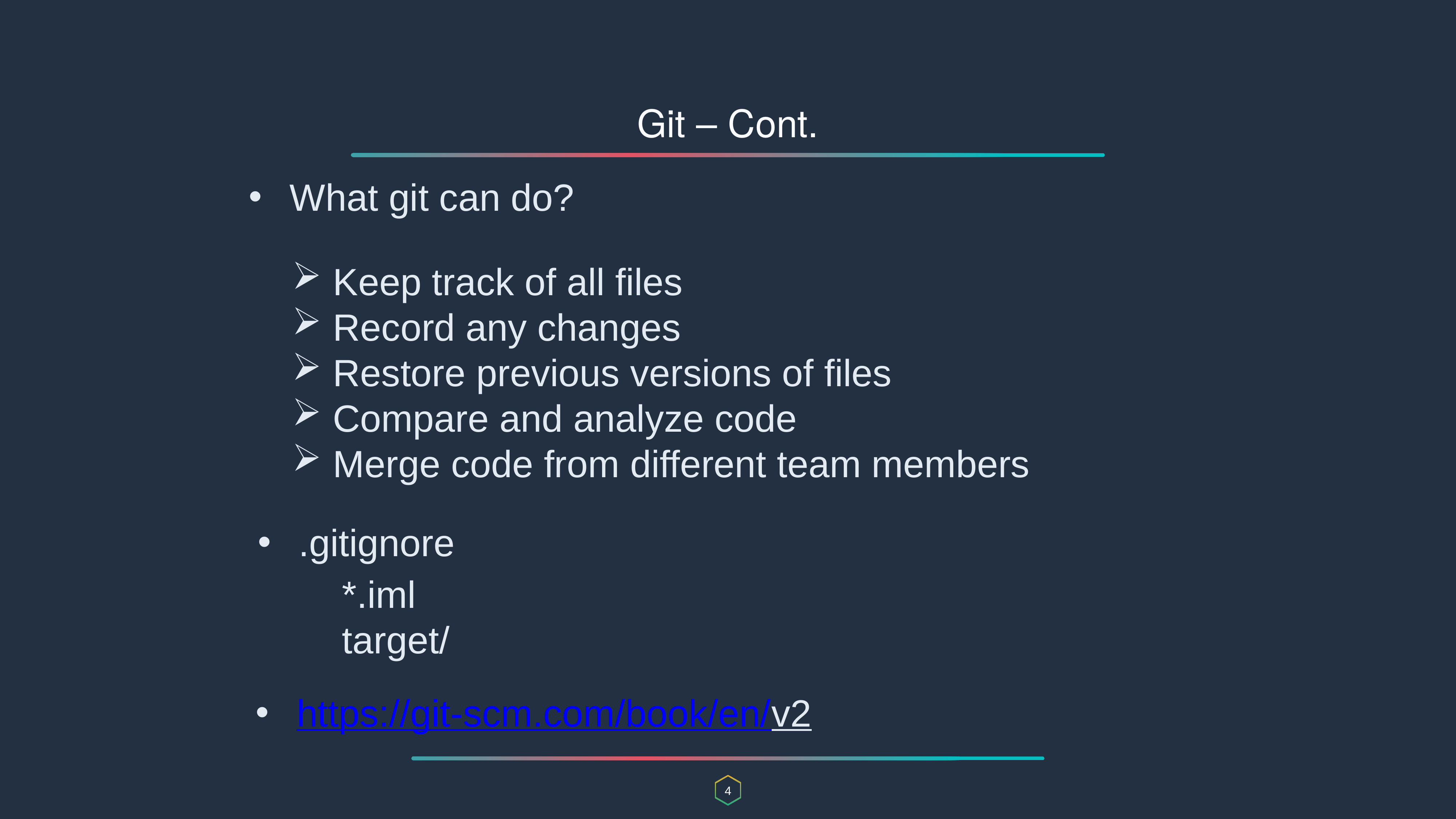

Git – Cont.
What git can do?
Keep track of all files
Record any changes
Restore previous versions of files
Compare and analyze code
Merge code from different team members
.gitignore
*.iml
target/
https://git-scm.com/book/en/v2
4